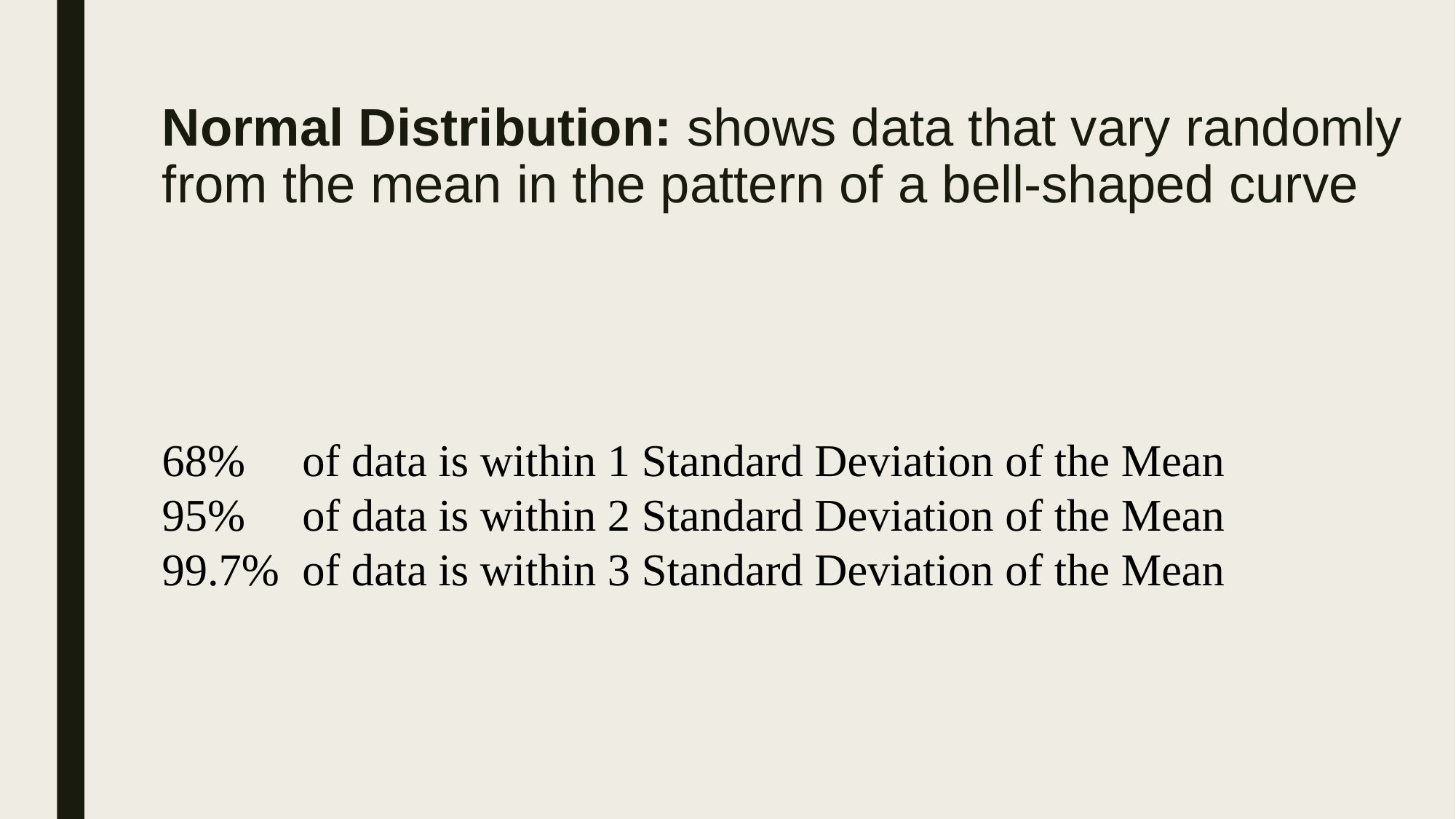

# Normal Distribution: shows data that vary randomly from the mean in the pattern of a bell-shaped curve
68%     of data is within 1 Standard Deviation of the Mean
95%     of data is within 2 Standard Deviation of the Mean
99.7%  of data is within 3 Standard Deviation of the Mean